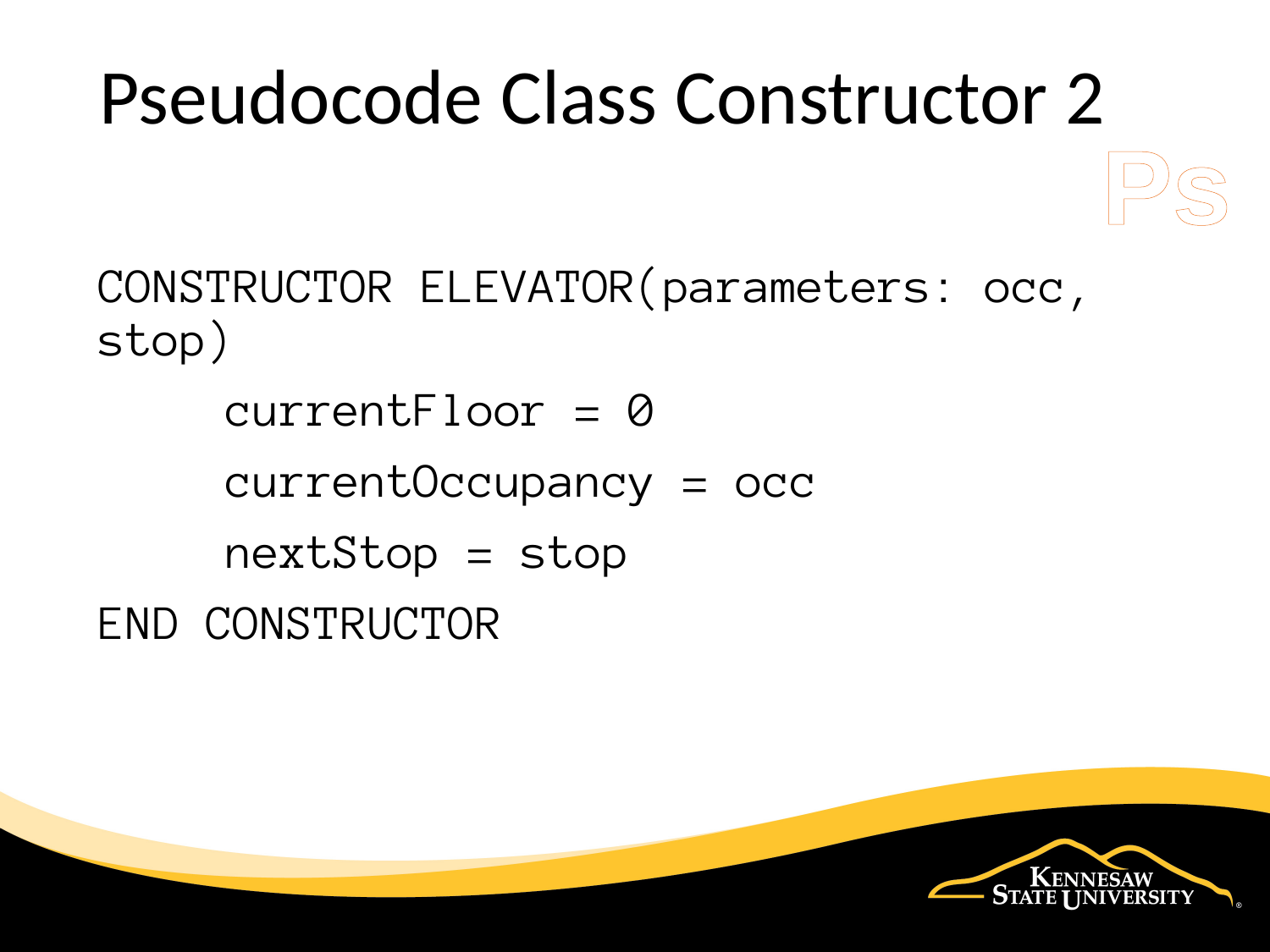

# Pseudocode Class Constructor 2
Ps
CONSTRUCTOR ELEVATOR(parameters: occ, stop)
	currentFloor = 0
	currentOccupancy = occ
	nextStop = stop
END CONSTRUCTOR